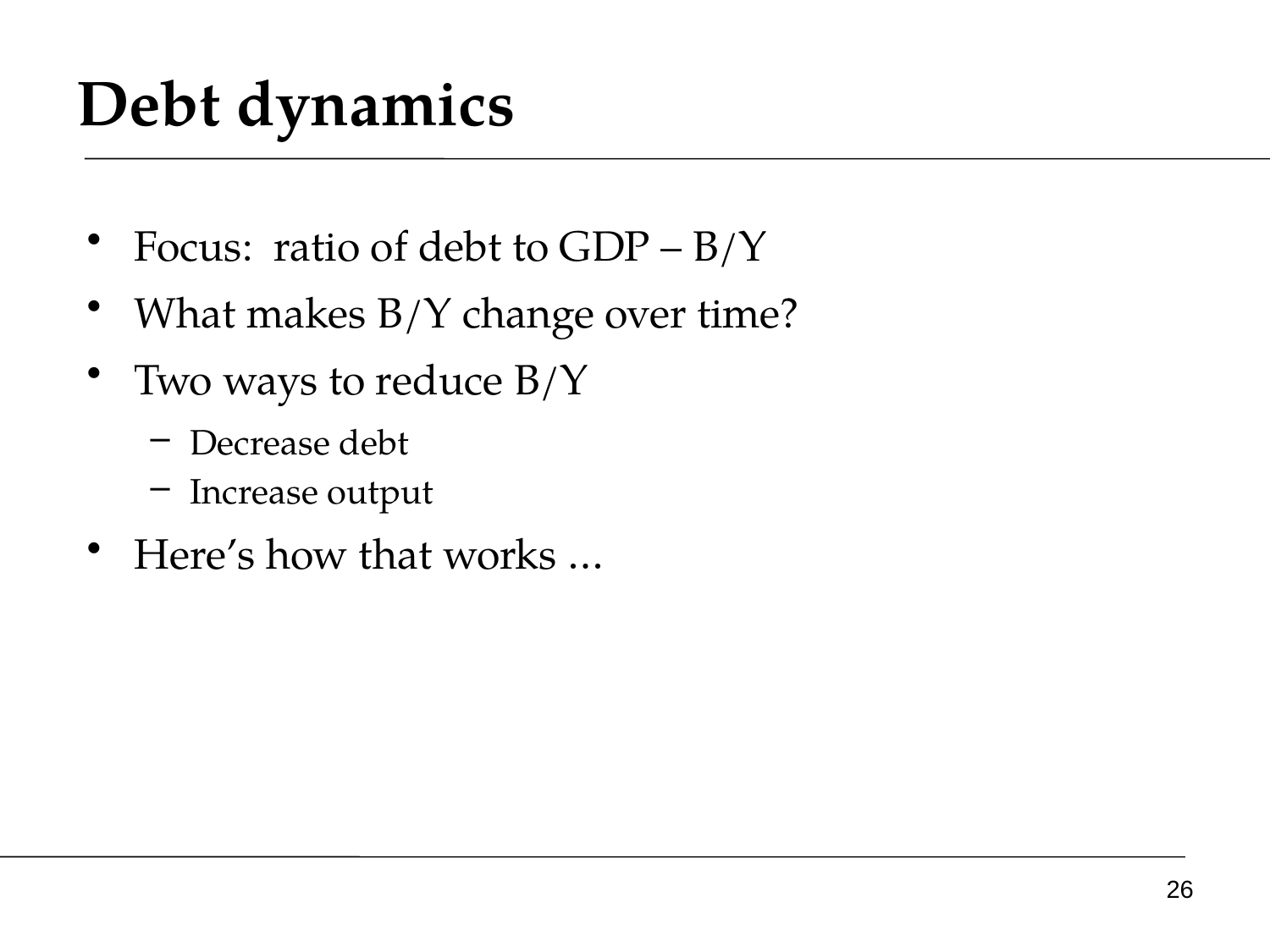

# Debt dynamics
Focus:  ratio of debt to GDP – B/Y
What makes B/Y change over time?
Two ways to reduce B/Y
Decrease debt
Increase output
Here’s how that works …
26